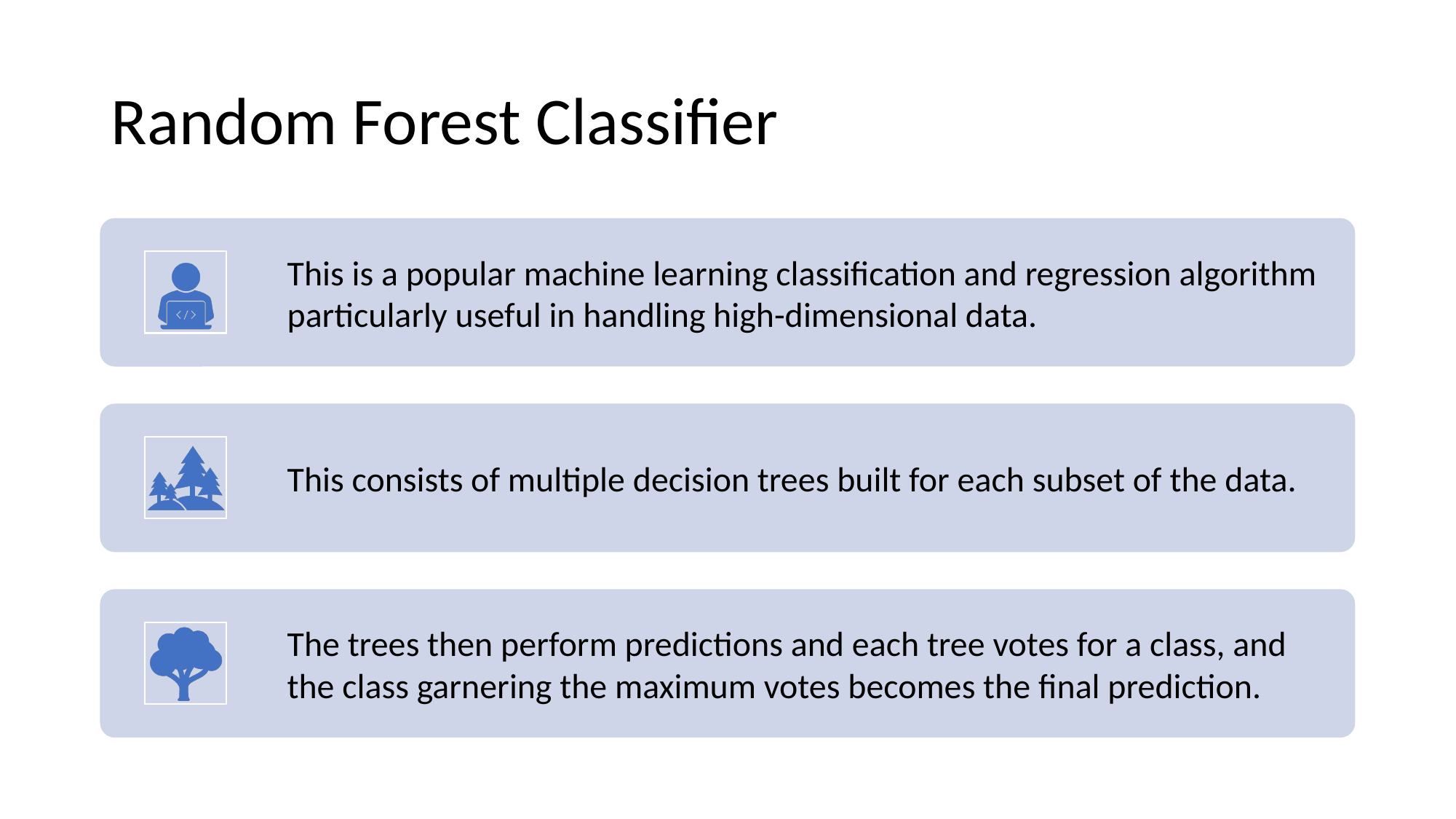

# Random Forest Classifier
This is a popular machine learning classification and regression algorithm particularly useful in handling high-dimensional data.
This consists of multiple decision trees built for each subset of the data.
The trees then perform predictions and each tree votes for a class, and the class garnering the maximum votes becomes the final prediction.